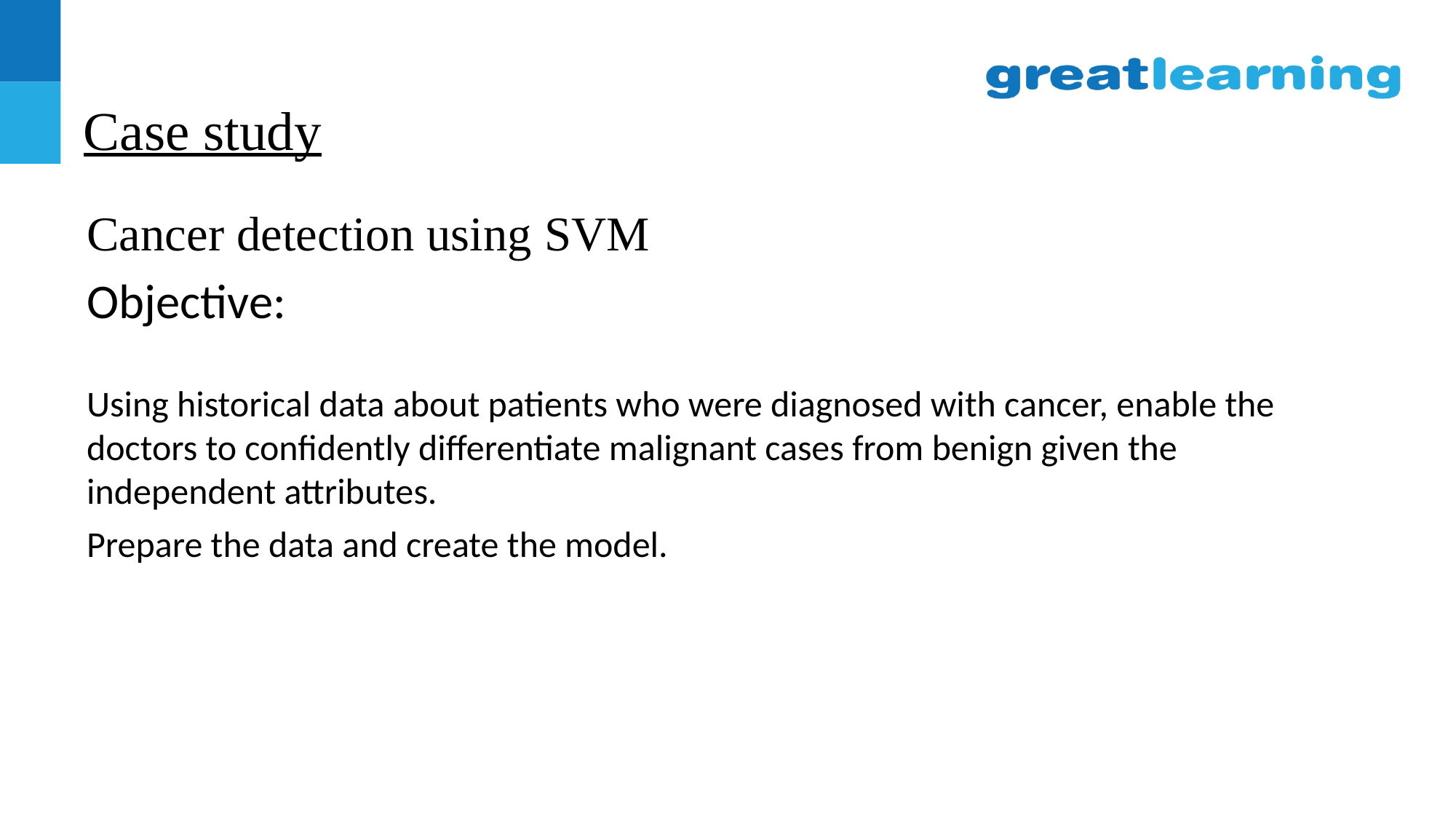

# Case study
Cancer detection using SVM
Objective:

Using historical data about patients who were diagnosed with cancer, enable the doctors to confidently differentiate malignant cases from benign given the independent attributes.
Prepare the data and create the model.